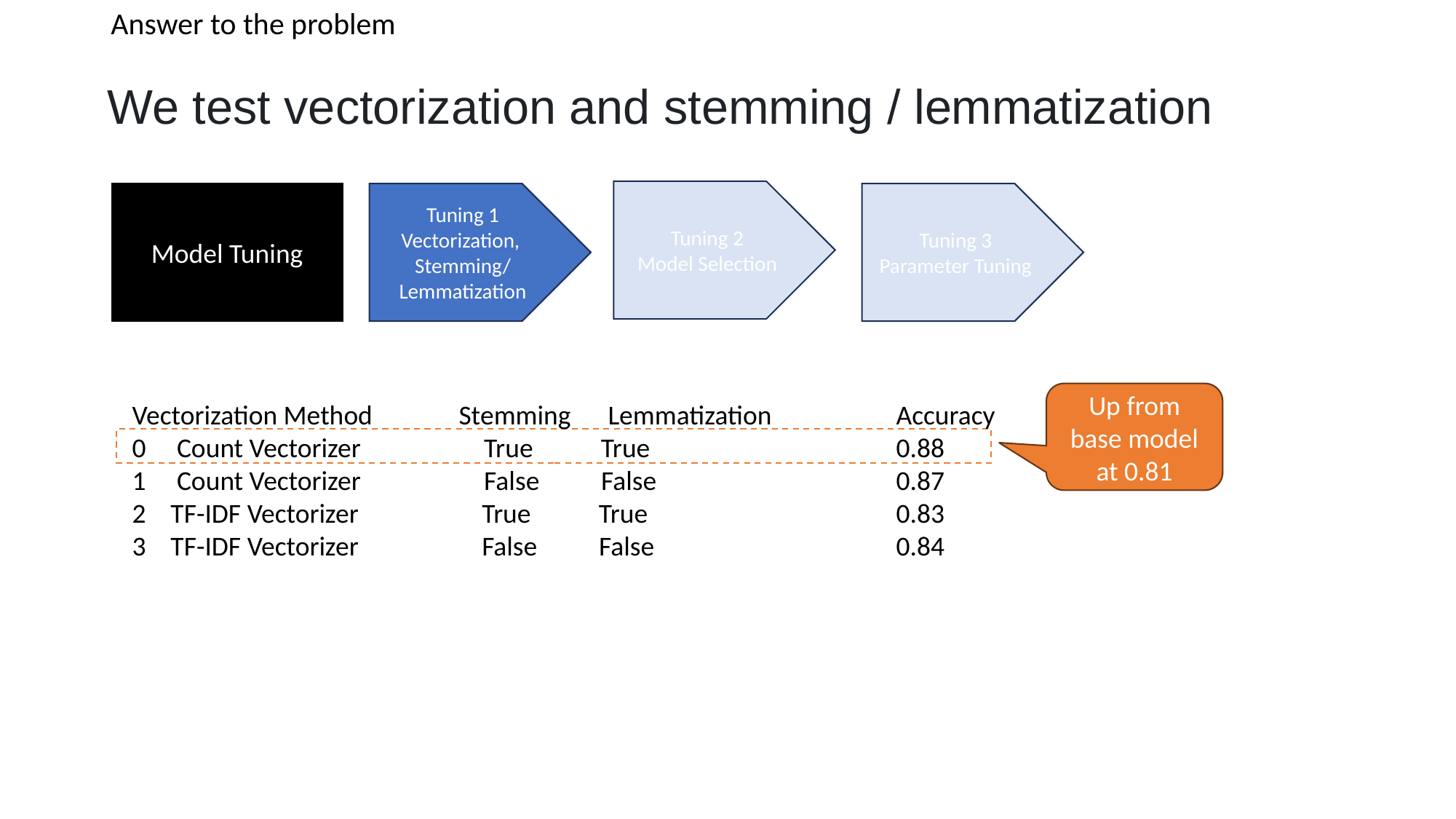

# Answer to the problem
We test vectorization and stemming / lemmatization
Tuning 2
Model Selection
Model Tuning
Tuning 1
Vectorization,
Stemming/
Lemmatization
Tuning 3
Parameter Tuning
Up from base model at 0.81
Vectorization Method              Stemming      Lemmatization        	Accuracy
0     Count Vectorizer                    True           True                		0.88
1     Count Vectorizer                    False          False               		0.87
2    TF-IDF Vectorizer                    True           True                		0.83
3    TF-IDF Vectorizer                    False          False               		0.84